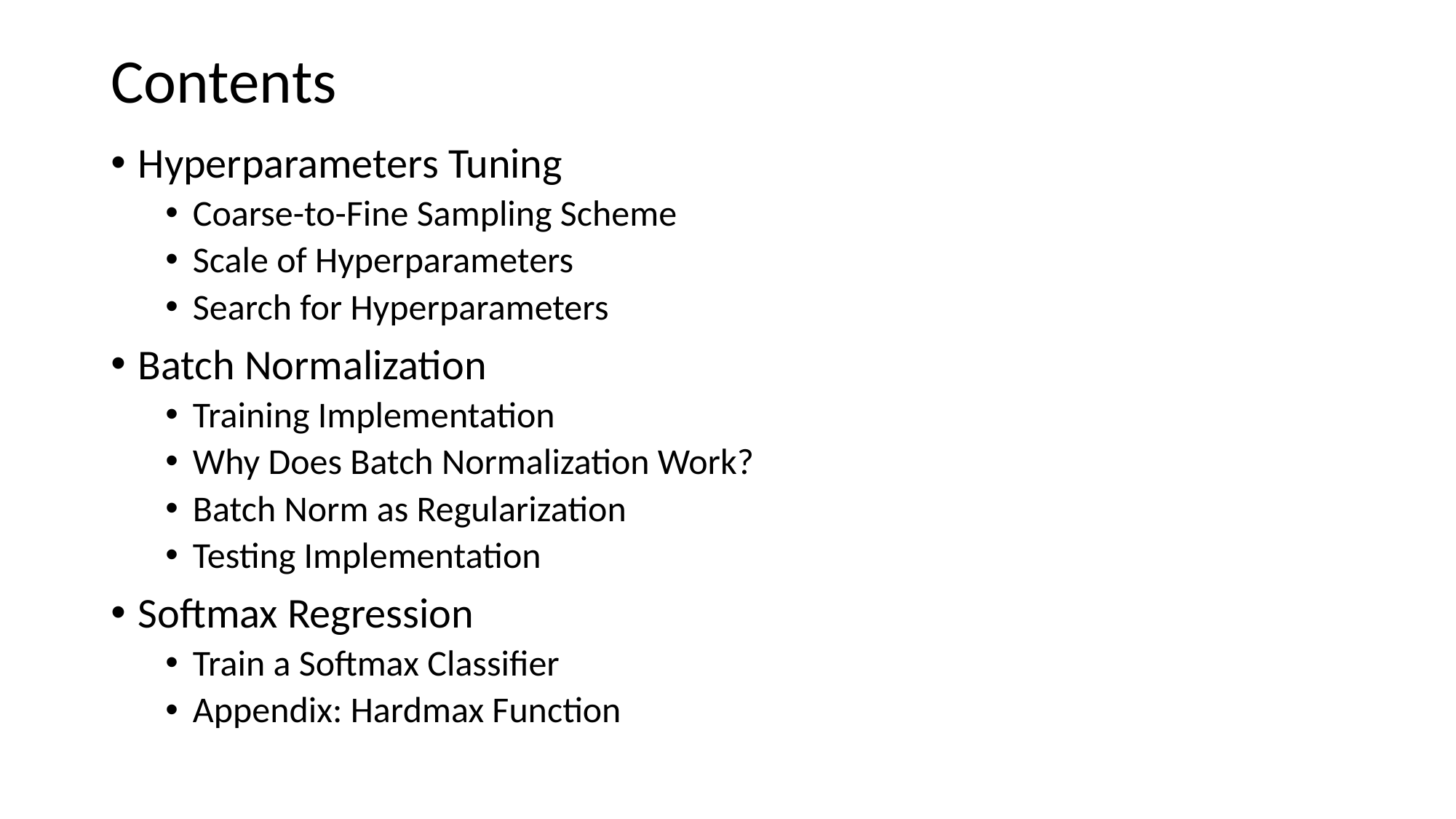

# Contents
Hyperparameters Tuning
Coarse-to-Fine Sampling Scheme
Scale of Hyperparameters
Search for Hyperparameters
Batch Normalization
Training Implementation
Why Does Batch Normalization Work?
Batch Norm as Regularization
Testing Implementation
Softmax Regression
Train a Softmax Classifier
Appendix: Hardmax Function